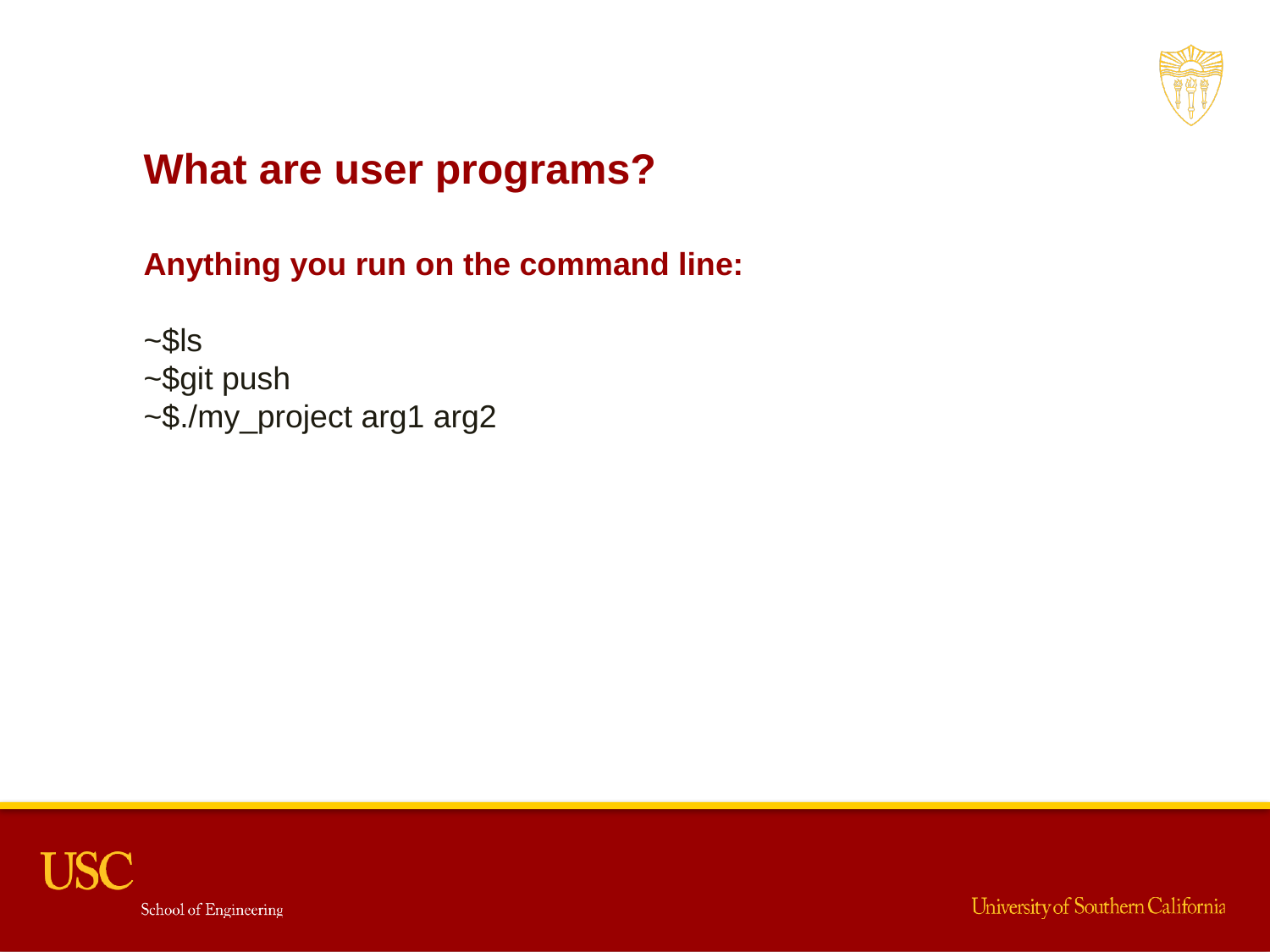

What are user programs?

Anything you run on the command line:

~$ls
~$git push
~$./my_project arg1 arg2